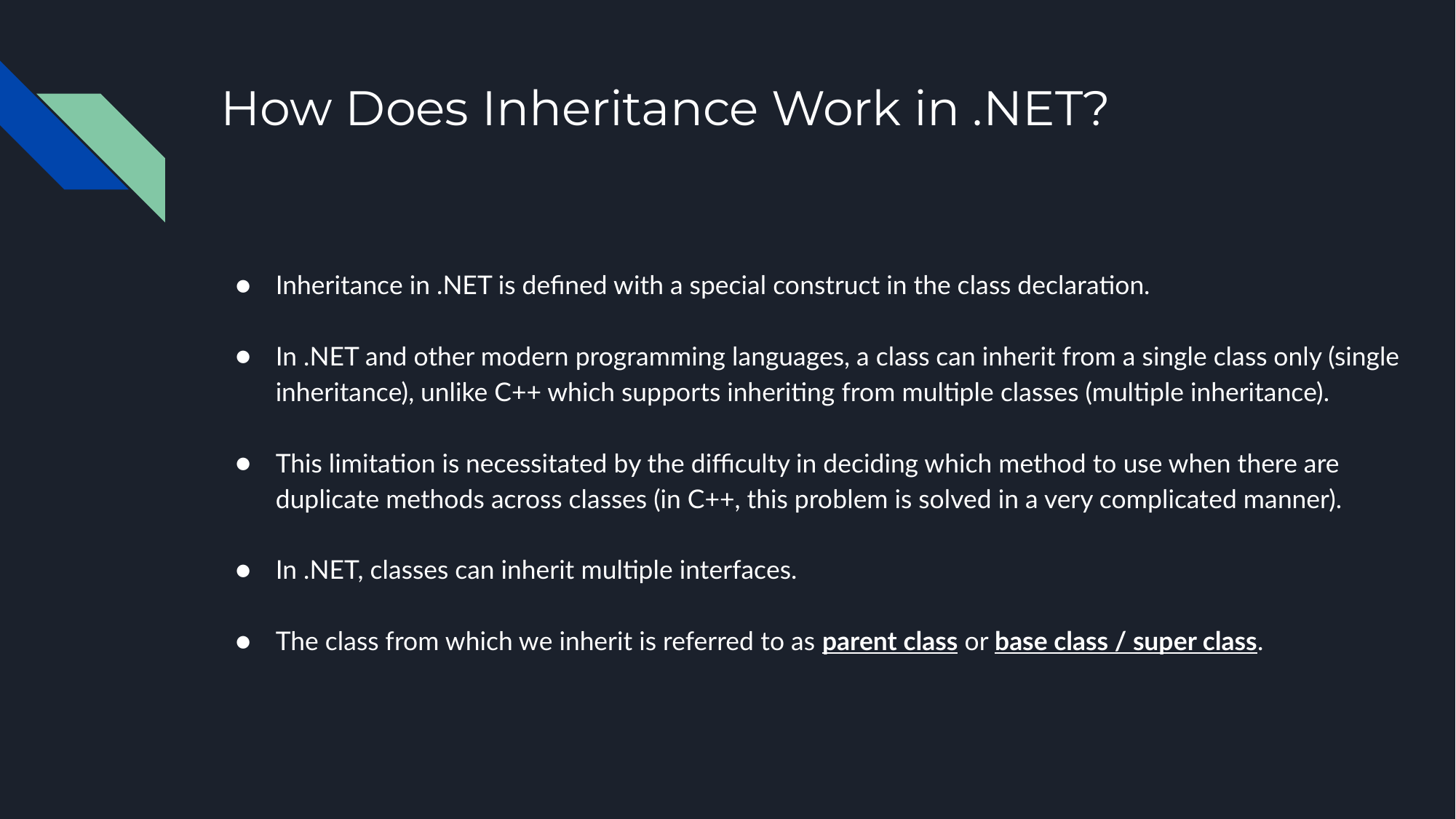

# How Does Inheritance Work in .NET?
Inheritance in .NET is defined with a special construct in the class declaration.

In .NET and other modern programming languages, a class can inherit from a single class only (single inheritance), unlike C++ which supports inheriting from multiple classes (multiple inheritance).

This limitation is necessitated by the difficulty in deciding which method to use when there are duplicate methods across classes (in C++, this problem is solved in a very complicated manner).

In .NET, classes can inherit multiple interfaces.

The class from which we inherit is referred to as parent class or base class / super class.